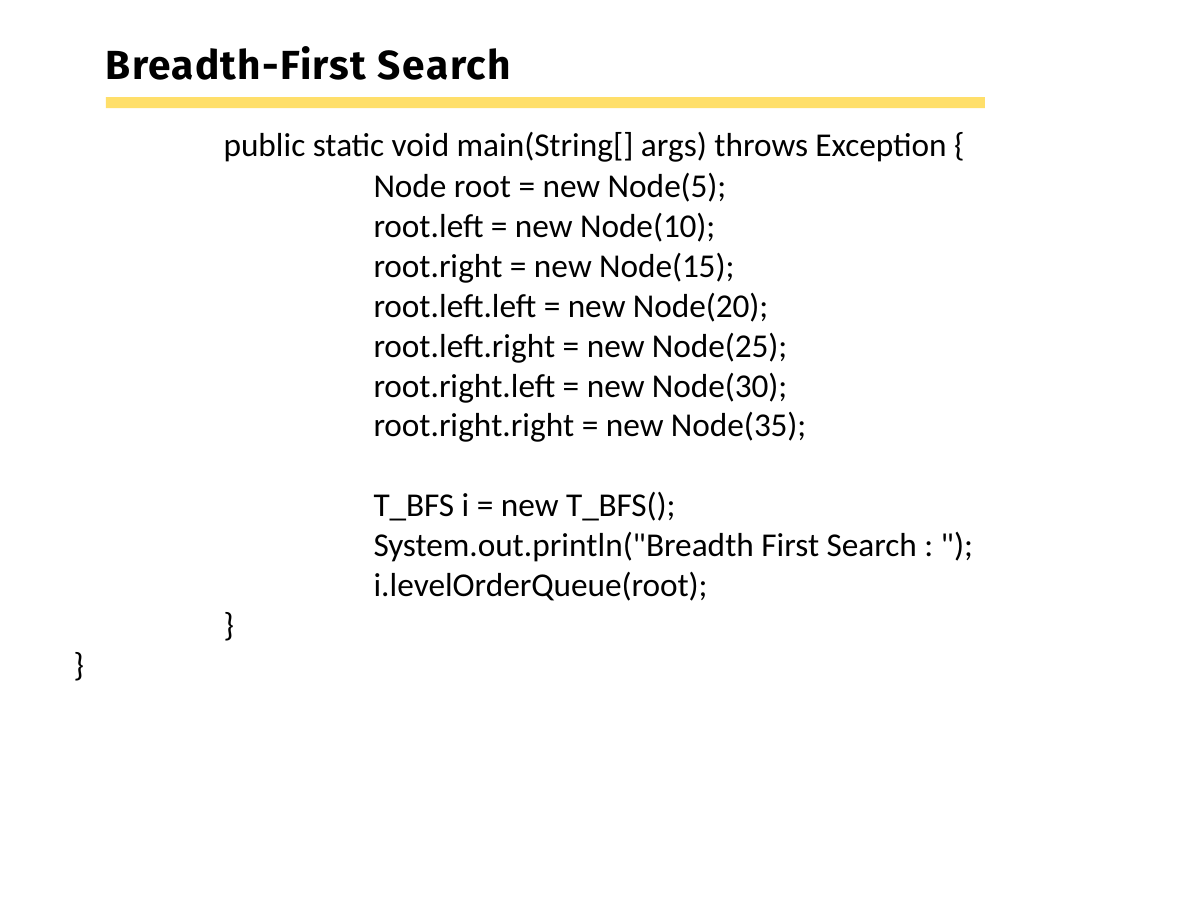

# Breadth-First Search

	public static void main(String[] args) throws Exception {
		Node root = new Node(5);
		root.left = new Node(10);
		root.right = new Node(15);
		root.left.left = new Node(20);
		root.left.right = new Node(25);
		root.right.left = new Node(30);
		root.right.right = new Node(35);

		T_BFS i = new T_BFS();
		System.out.println("Breadth First Search : ");
		i.levelOrderQueue(root);
	}
}